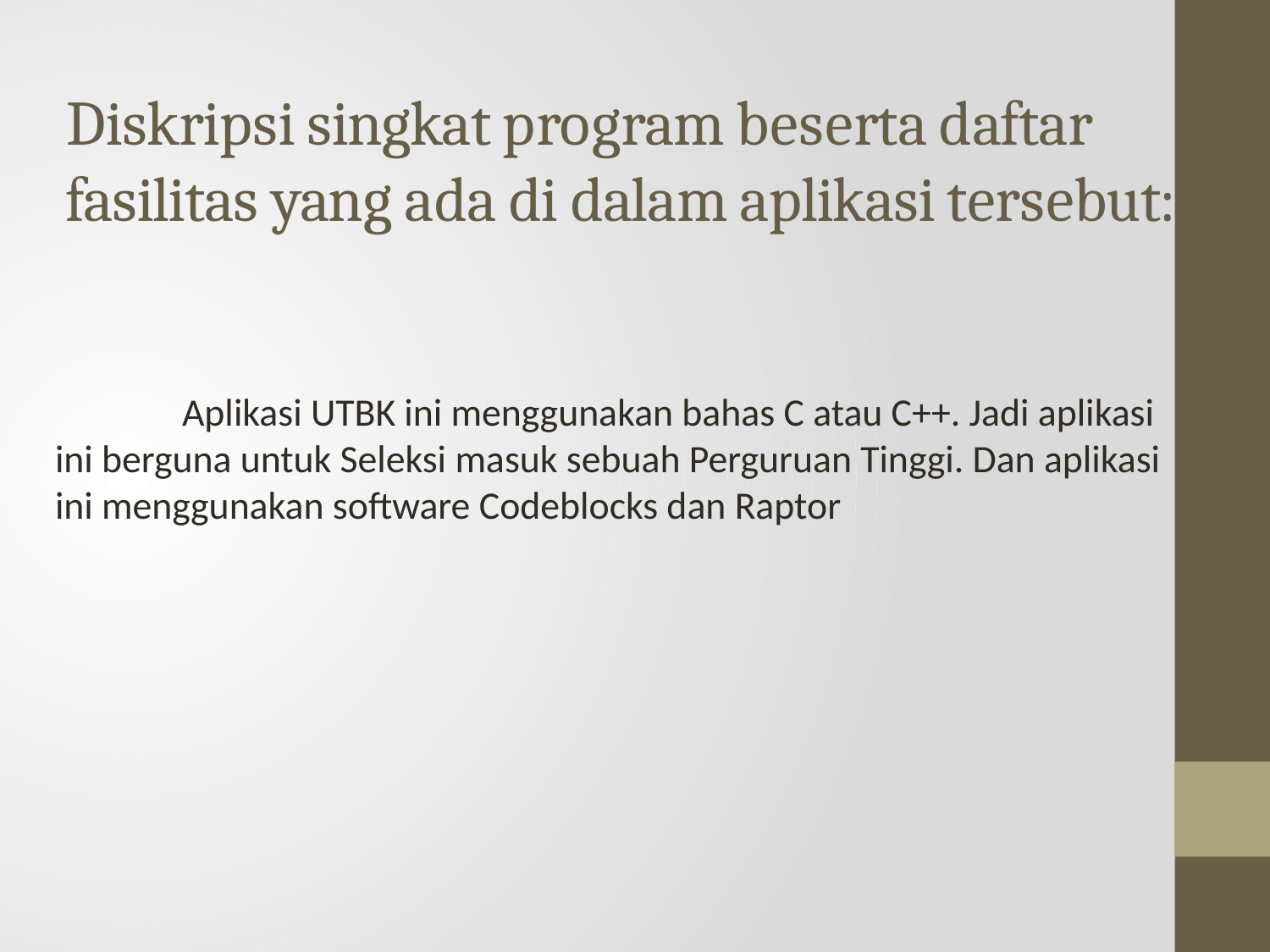

# Diskripsi singkat program beserta daftar fasilitas yang ada di dalam aplikasi tersebut:
	Aplikasi UTBK ini menggunakan bahas C atau C++. Jadi aplikasi ini berguna untuk Seleksi masuk sebuah Perguruan Tinggi. Dan aplikasi ini menggunakan software Codeblocks dan Raptor